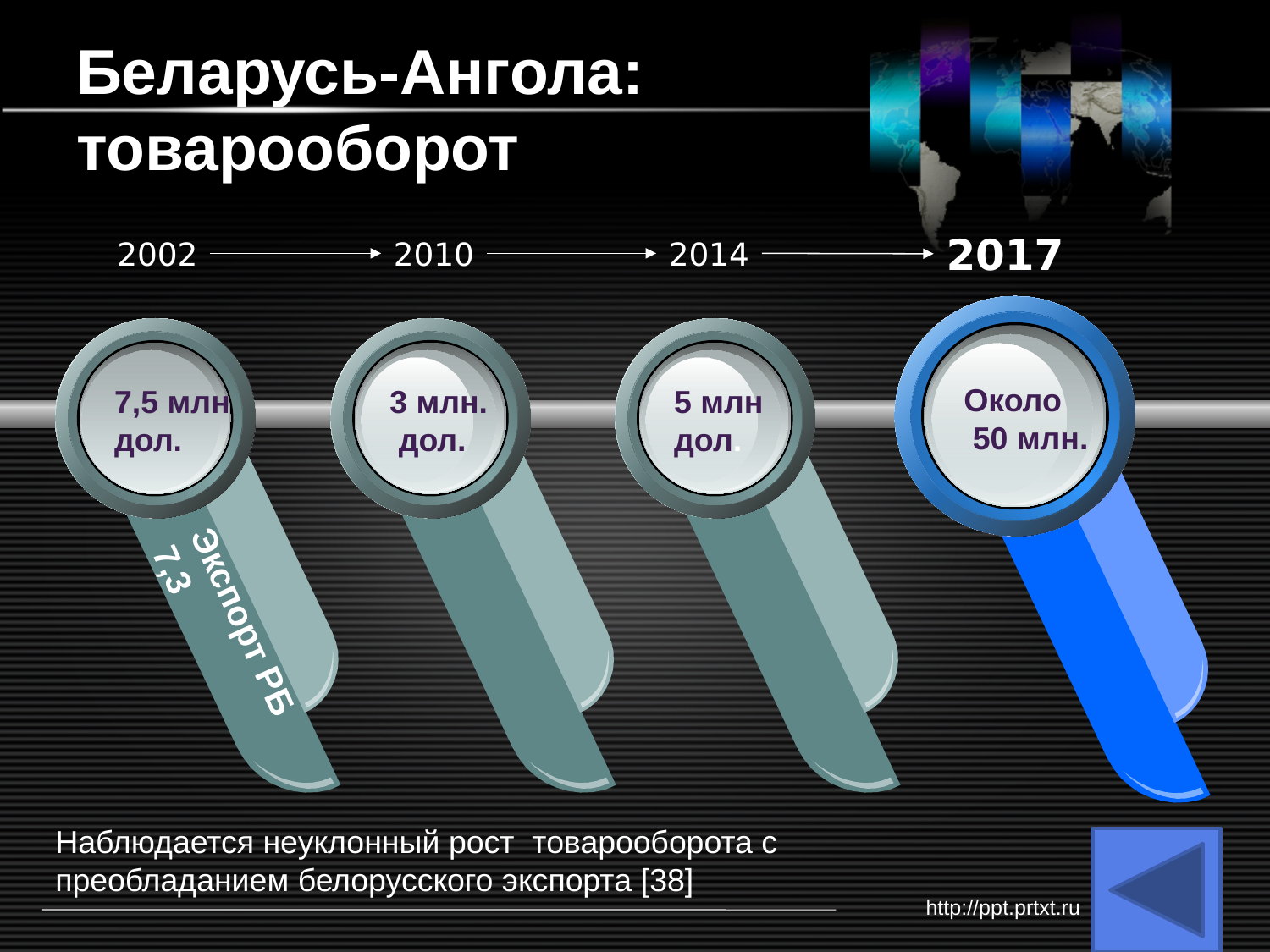

# Беларусь-Ангола: товарооборот
2017
2002
2010
2014

7,5 млн
дол.

3 млн.
 дол.

5 млн
дол.

Около
 50 млн.

Экспорт РБ 7,3
Наблюдается неуклонный рост  товарооборота с преобладанием белорусского экспорта [38]

http://ppt.prtxt.ru